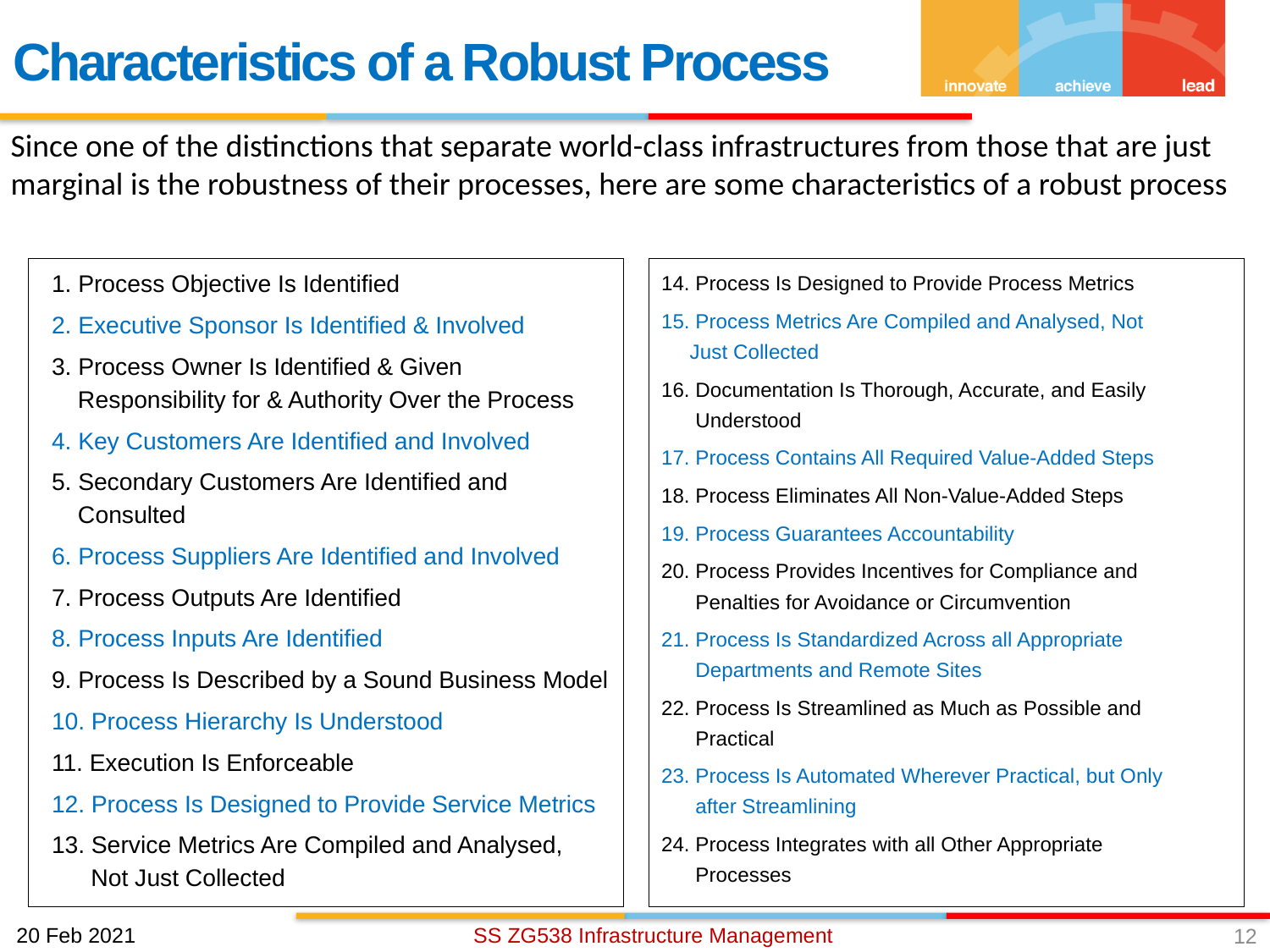

Characteristics of a Robust Process

Since one of the distinctions that separate world-class infrastructures from those that are just marginal is the robustness of their processes, here are some characteristics of a robust process

1. Process Objective Is Identified
2. Executive Sponsor Is Identified & Involved
3. Process Owner Is Identified & Given
    Responsibility for & Authority Over the Process
4. Key Customers Are Identified and Involved
5. Secondary Customers Are Identified and
    Consulted
6. Process Suppliers Are Identified and Involved
7. Process Outputs Are Identified
8. Process Inputs Are Identified
9. Process Is Described by a Sound Business Model
10. Process Hierarchy Is Understood
11. Execution Is Enforceable
12. Process Is Designed to Provide Service Metrics
13. Service Metrics Are Compiled and Analysed,
      Not Just Collected
14. Process Is Designed to Provide Process Metrics
15. Process Metrics Are Compiled and Analysed, Not
     Just Collected
16. Documentation Is Thorough, Accurate, and Easily
      Understood
17. Process Contains All Required Value-Added Steps
18. Process Eliminates All Non-Value-Added Steps
19. Process Guarantees Accountability
20. Process Provides Incentives for Compliance and
      Penalties for Avoidance or Circumvention
21. Process Is Standardized Across all Appropriate
      Departments and Remote Sites
22. Process Is Streamlined as Much as Possible and
      Practical
23. Process Is Automated Wherever Practical, but Only
      after Streamlining
24. Process Integrates with all Other Appropriate
      Processes
12
SS ZG538 Infrastructure Management